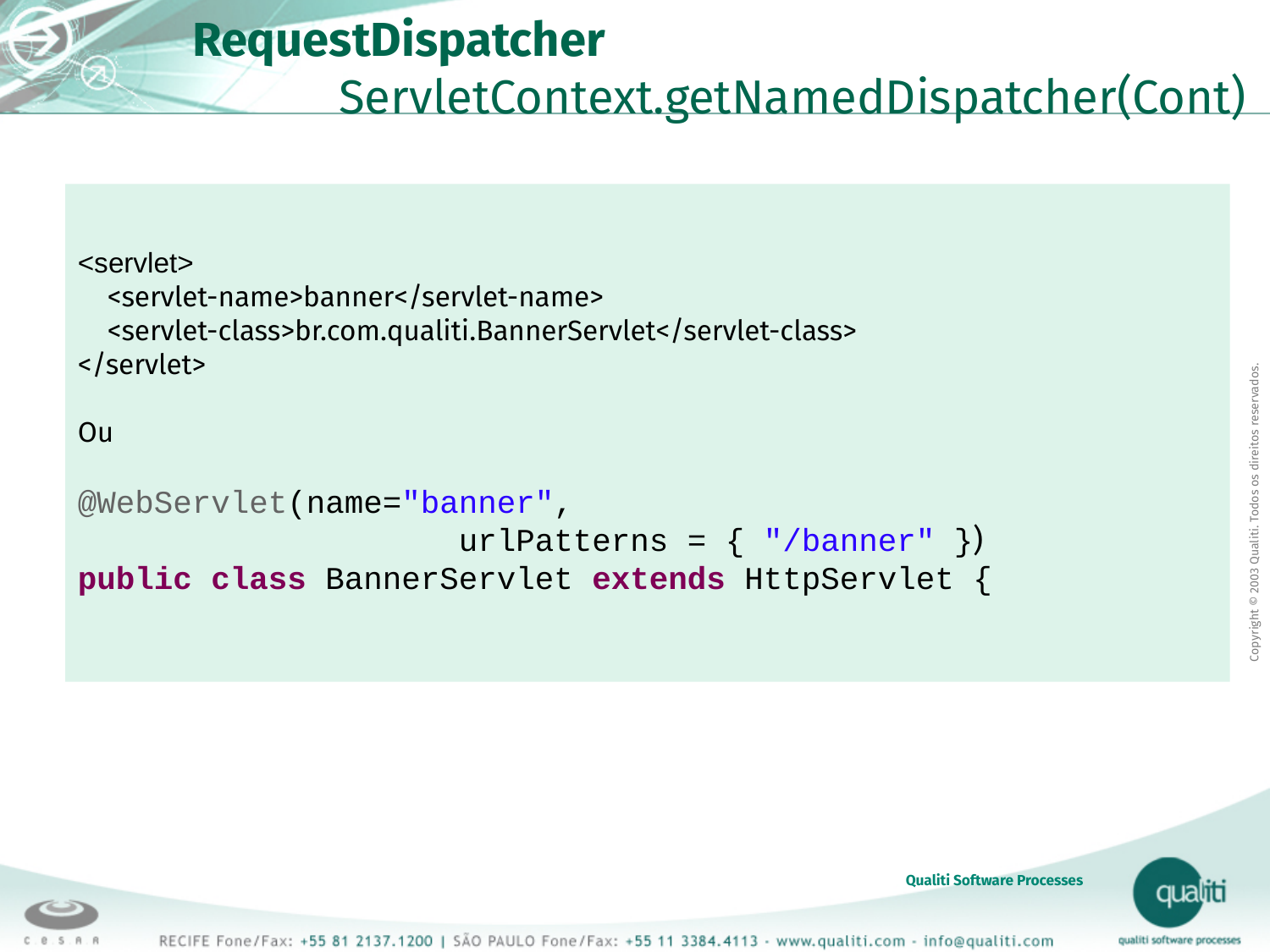

RequestDispatcher
ServletContext.getNamedDispatcher(Cont)
<servlet>
    <servlet-name>banner</servlet-name>
    <servlet-class>br.com.qualiti.BannerServlet</servlet-class>
</servlet>

Ou

@WebServlet(name="banner",
			urlPatterns = { "/banner" })
public class BannerServlet extends HttpServlet {